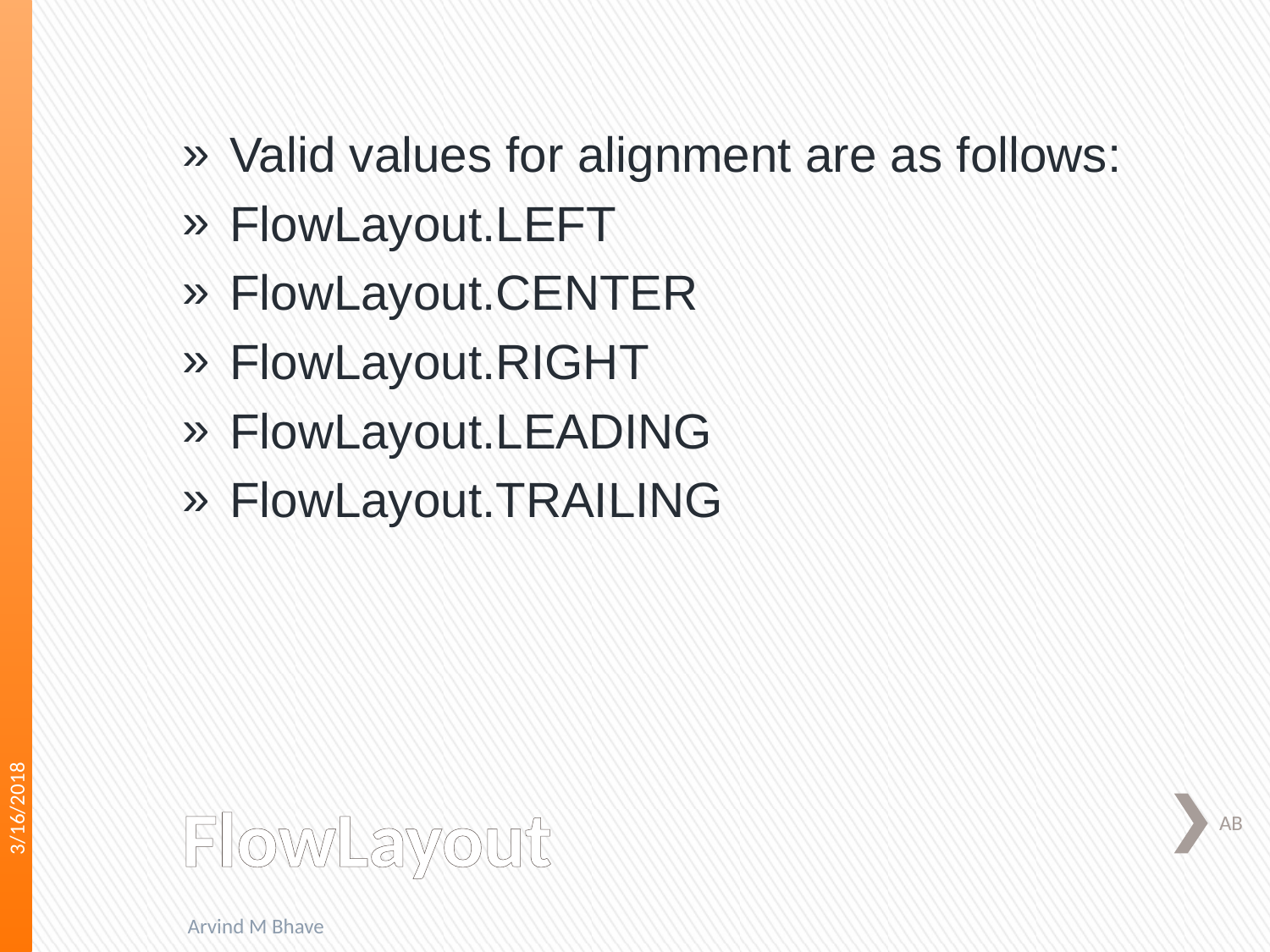

Valid values for alignment are as follows:
FlowLayout.LEFT
FlowLayout.CENTER
FlowLayout.RIGHT
FlowLayout.LEADING
FlowLayout.TRAILING

3/16/2018
# FlowLayout
AB
Arvind M Bhave